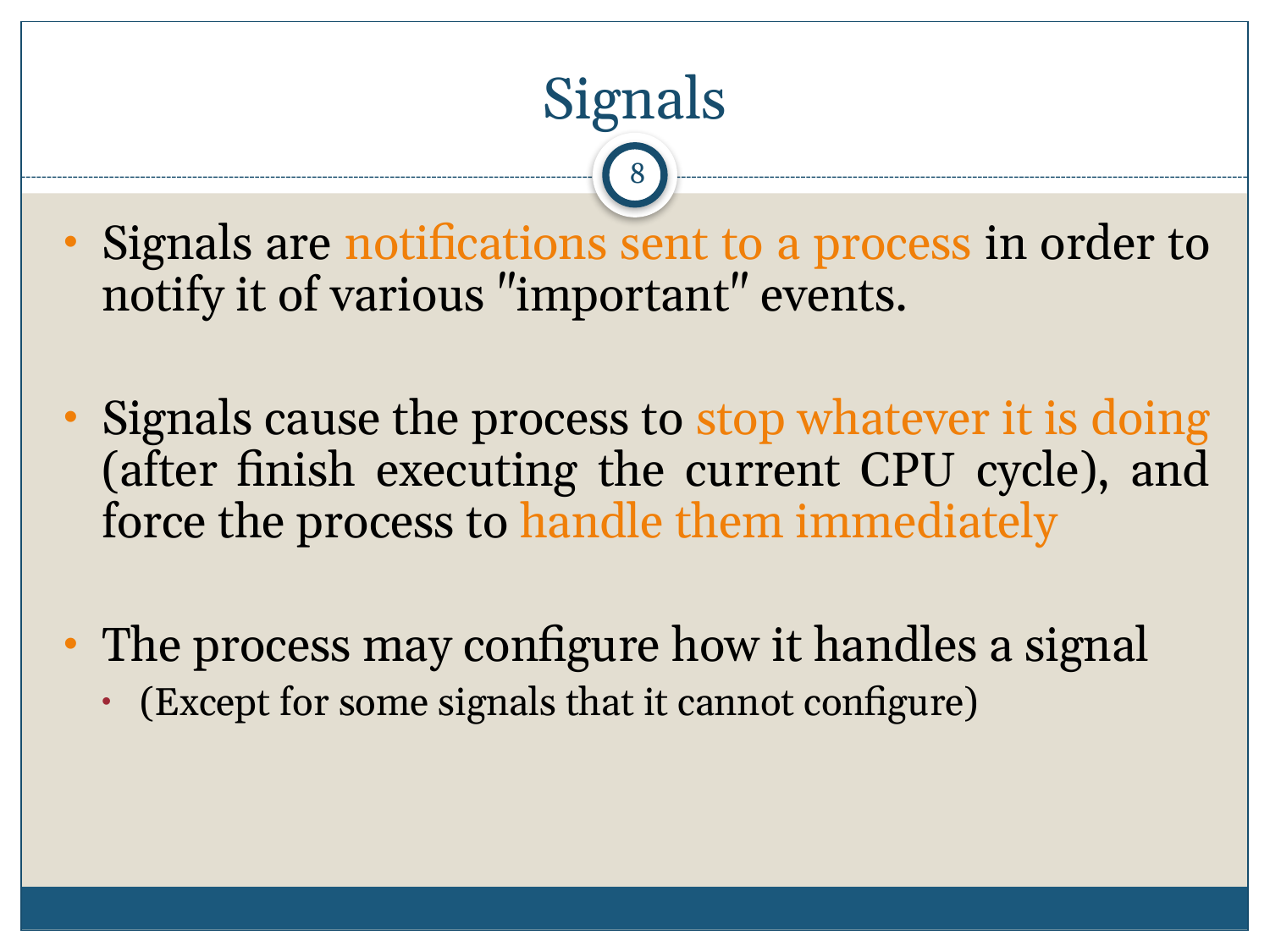

# Signals
8
Signals are notifications sent to a process in order to notify it of various "important" events.

Signals cause the process to stop whatever it is doing (after finish executing the current CPU cycle), and force the process to handle them immediately

The process may configure how it handles a signal
(Except for some signals that it cannot configure)